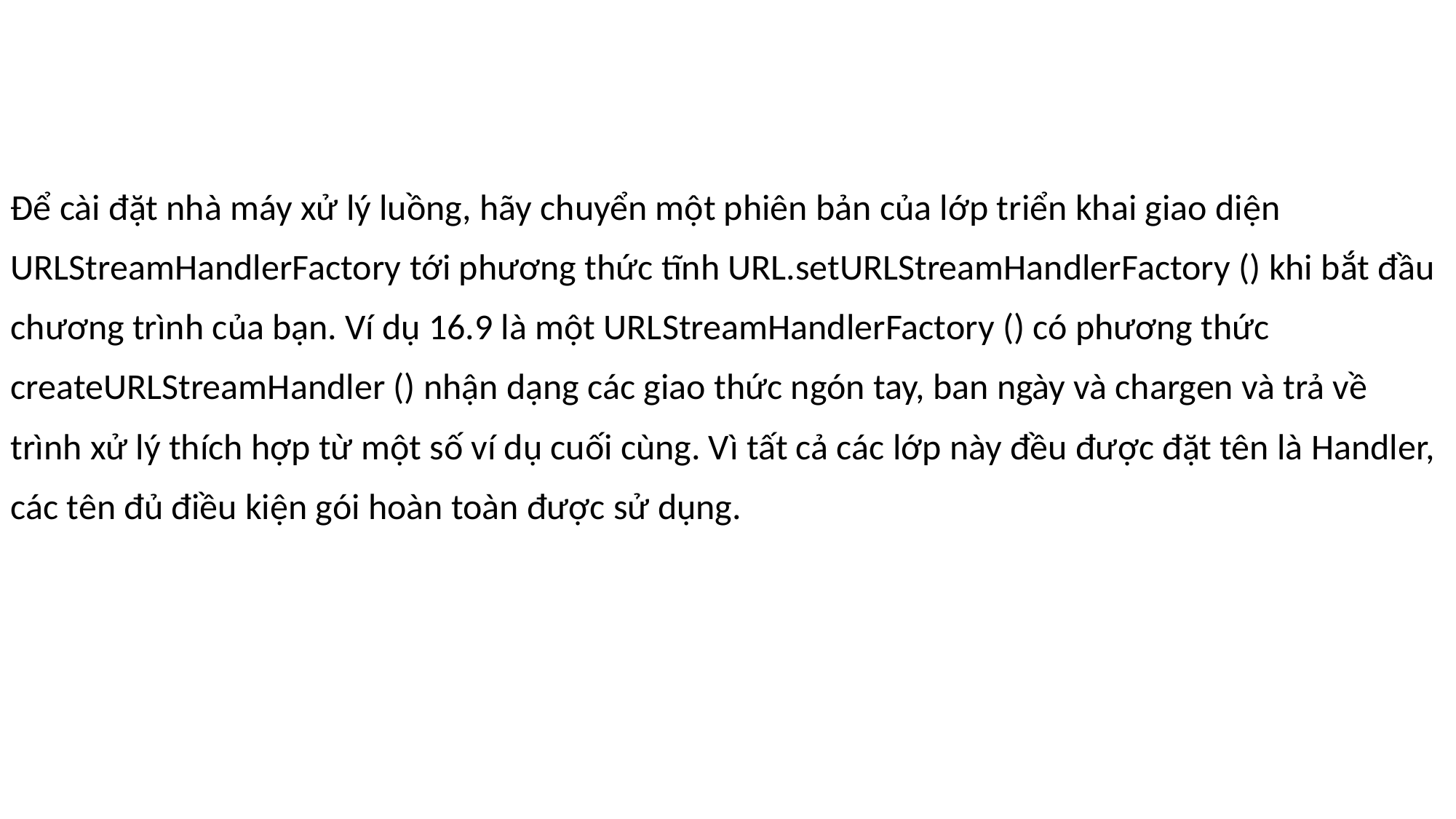

Để cài đặt nhà máy xử lý luồng, hãy chuyển một phiên bản của lớp triển khai giao diện URLStreamHandlerFactory tới phương thức tĩnh URL.setURLStreamHandlerFactory () khi bắt đầu chương trình của bạn. Ví dụ 16.9 là một URLStreamHandlerFactory () có phương thức createURLStreamHandler () nhận dạng các giao thức ngón tay, ban ngày và chargen và trả về trình xử lý thích hợp từ một số ví dụ cuối cùng. Vì tất cả các lớp này đều được đặt tên là Handler, các tên đủ điều kiện gói hoàn toàn được sử dụng.